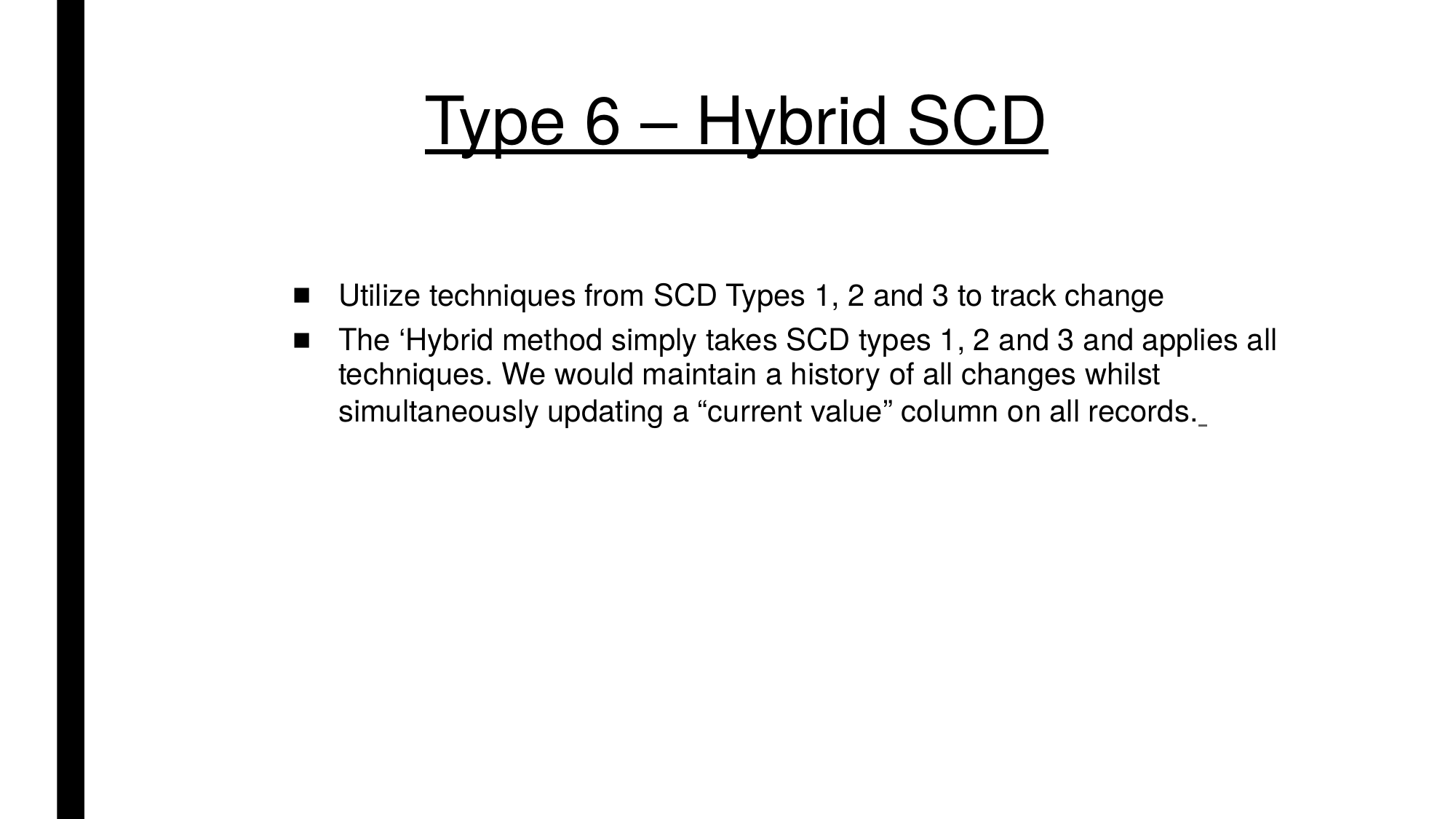

# Type 6 – Hybrid SCD
Utilize techniques from SCD Types 1, 2 and 3 to track change
The ‘Hybrid method simply takes SCD types 1, 2 and 3 and applies all techniques. We would maintain a history of all changes whilst simultaneously updating a “current value” column on all records.